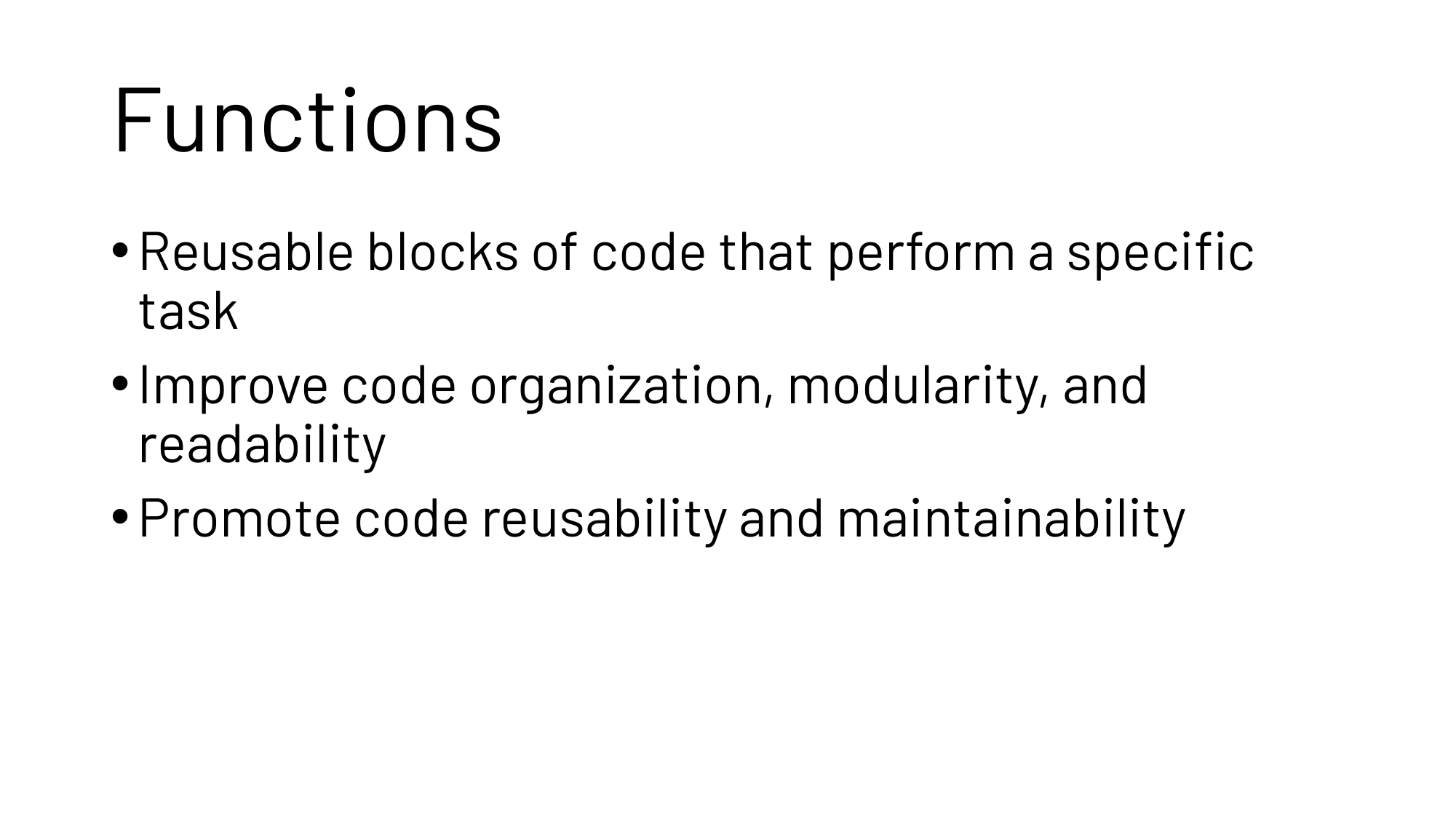

# Functions
Reusable blocks of code that perform a specific task
Improve code organization, modularity, and readability
Promote code reusability and maintainability